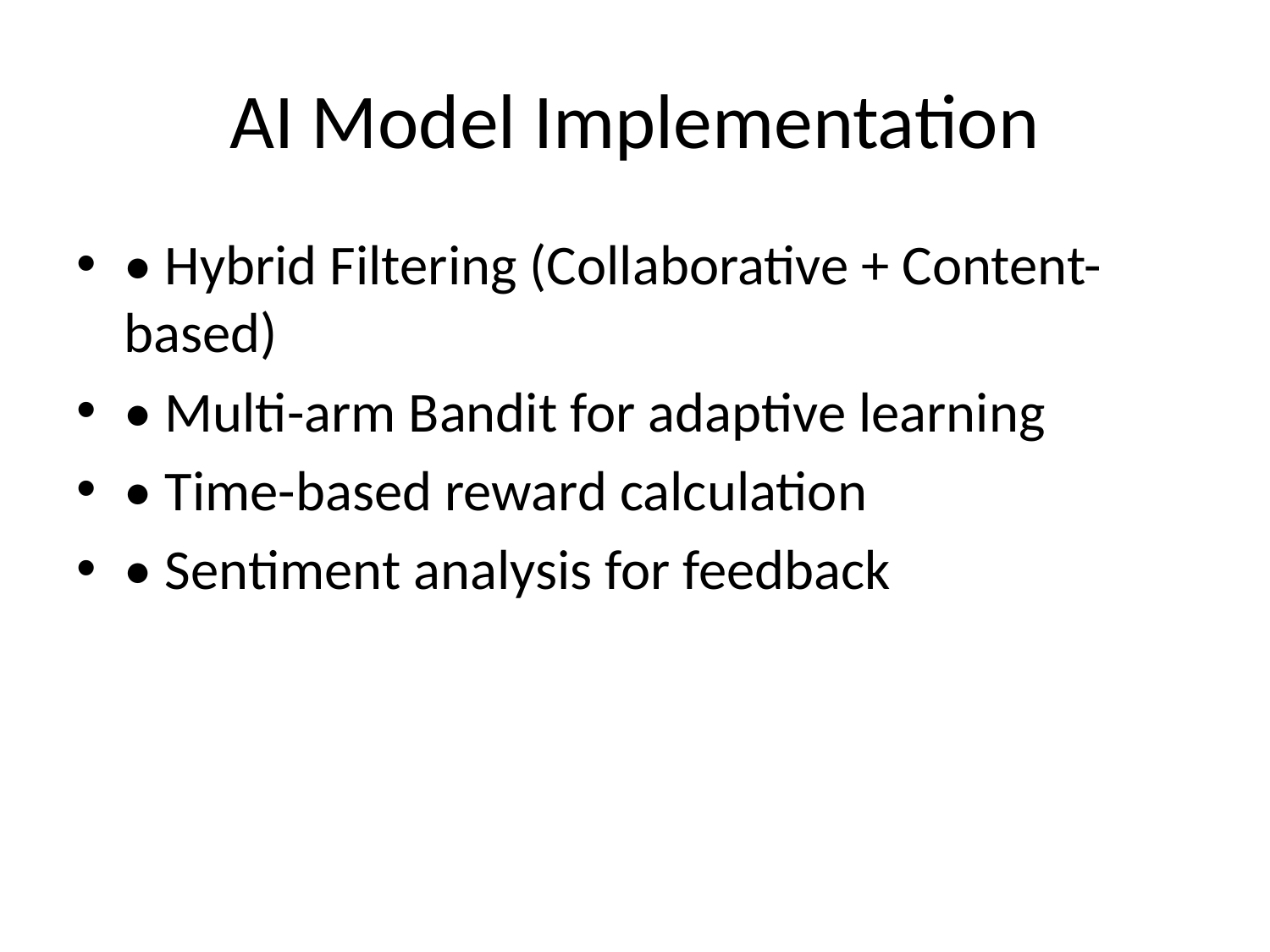

# AI Model Implementation
• Hybrid Filtering (Collaborative + Content-based)
• Multi-arm Bandit for adaptive learning
• Time-based reward calculation
• Sentiment analysis for feedback